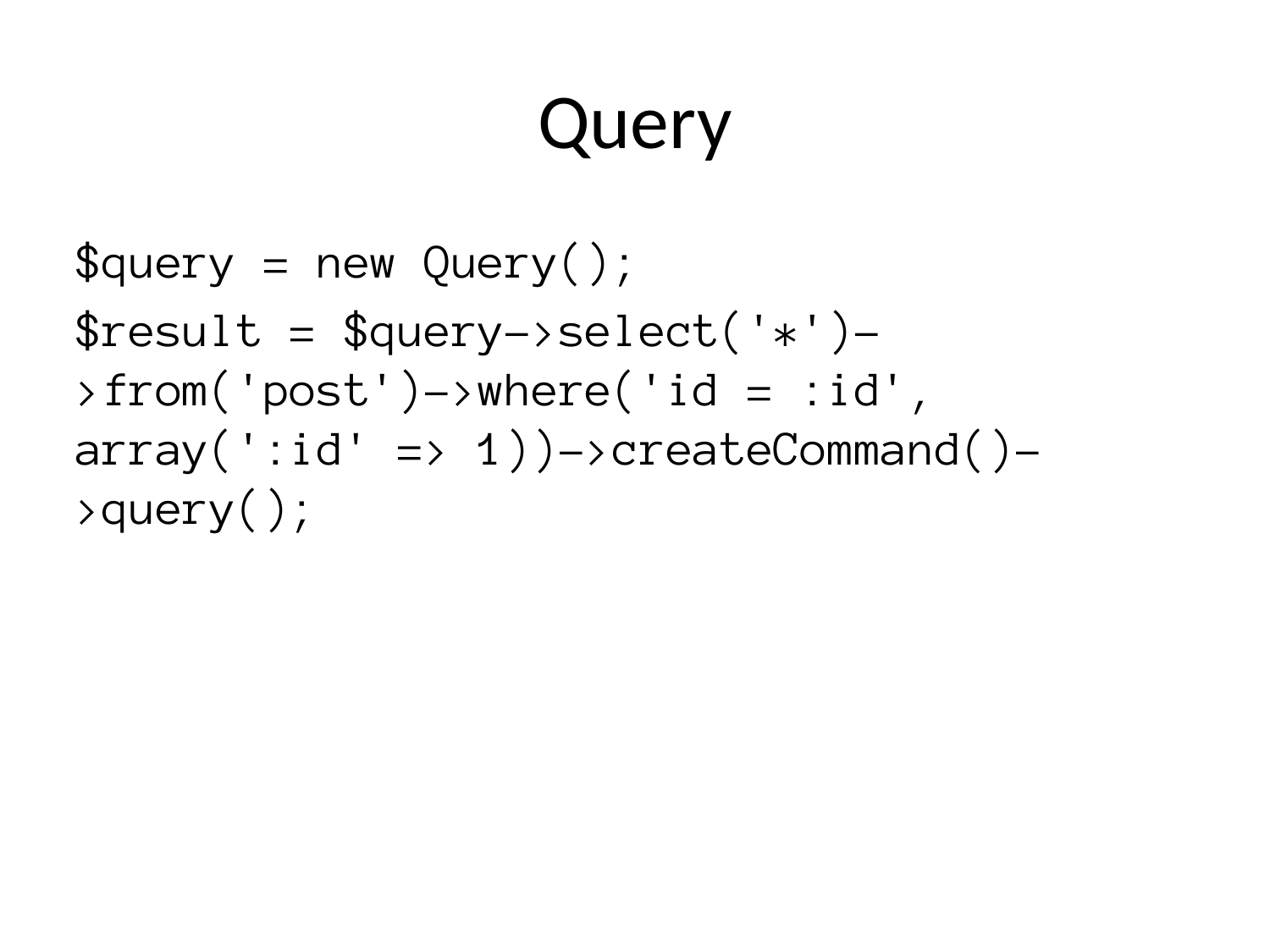

# Query
$query = new Query();
$result = $query->select('*')->from('post')->where('id = :id', array(':id' => 1))->createCommand()->query();